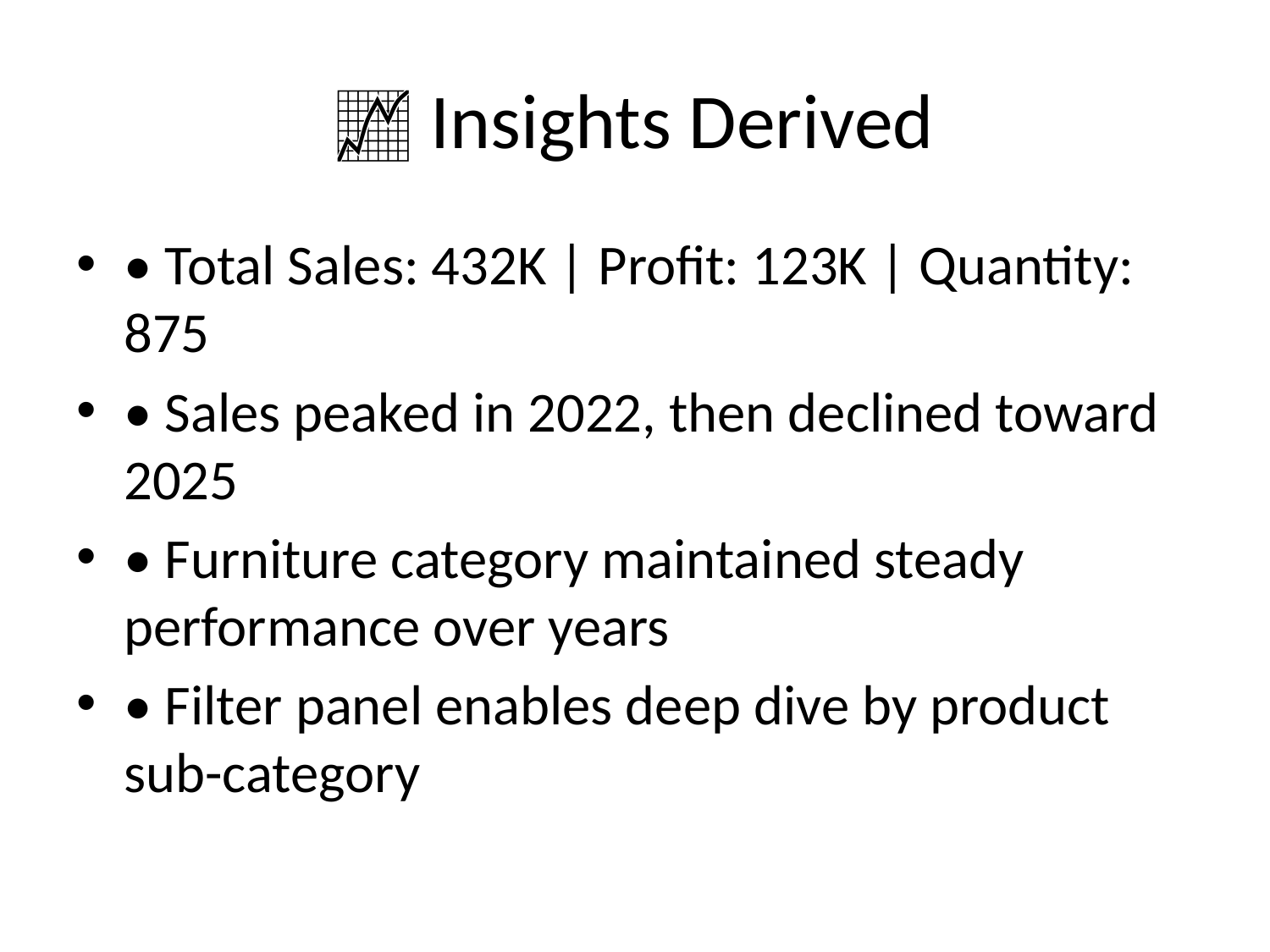

# 📈 Insights Derived
• Total Sales: 432K | Profit: 123K | Quantity: 875
• Sales peaked in 2022, then declined toward 2025
• Furniture category maintained steady performance over years
• Filter panel enables deep dive by product sub-category